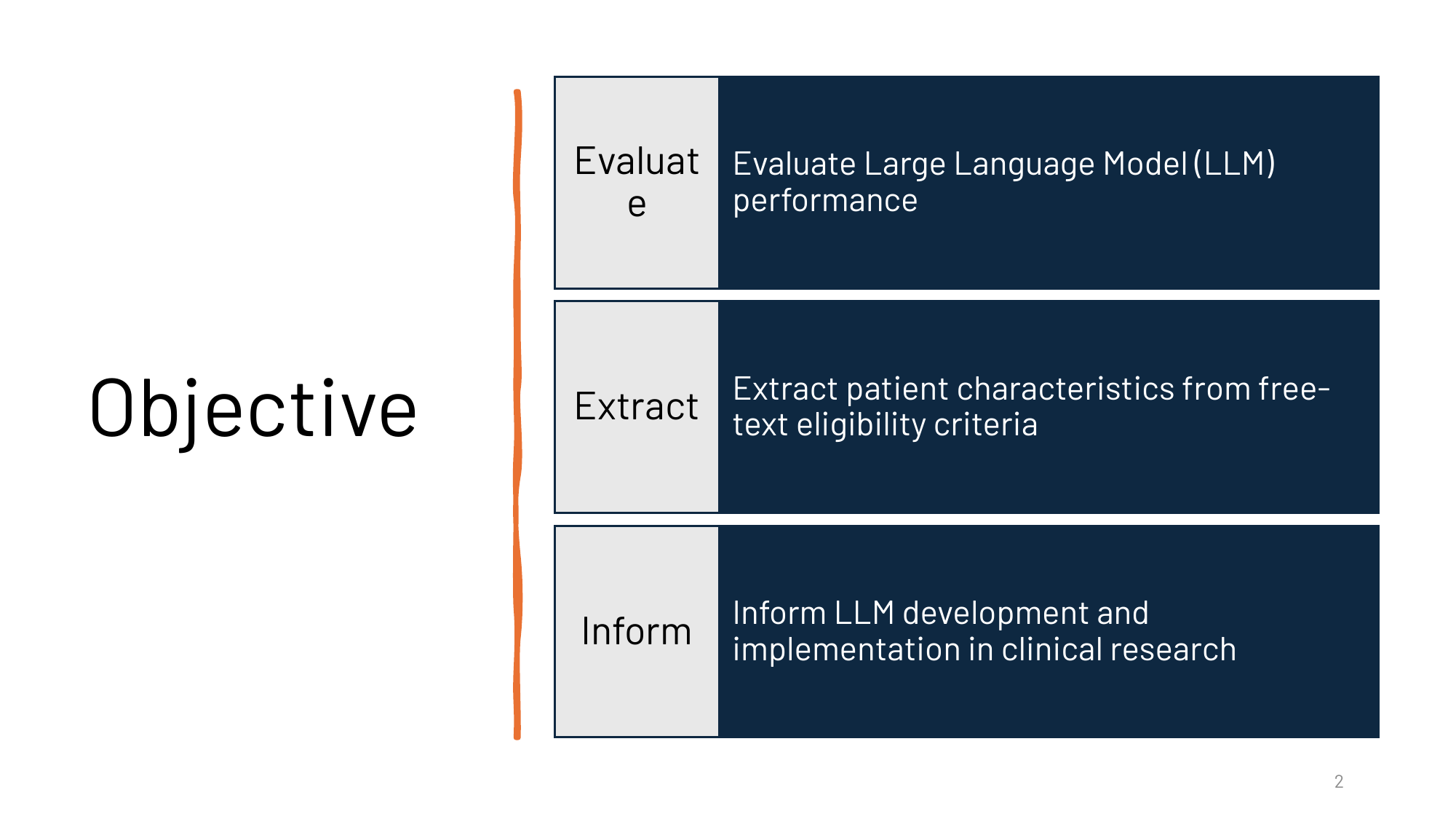

Evaluate Large Language Model (LLM) performance
Evaluate
Extract patient characteristics from free-text eligibility criteria
Extract
Inform LLM development and implementation in clinical research
Inform
# Objective

2